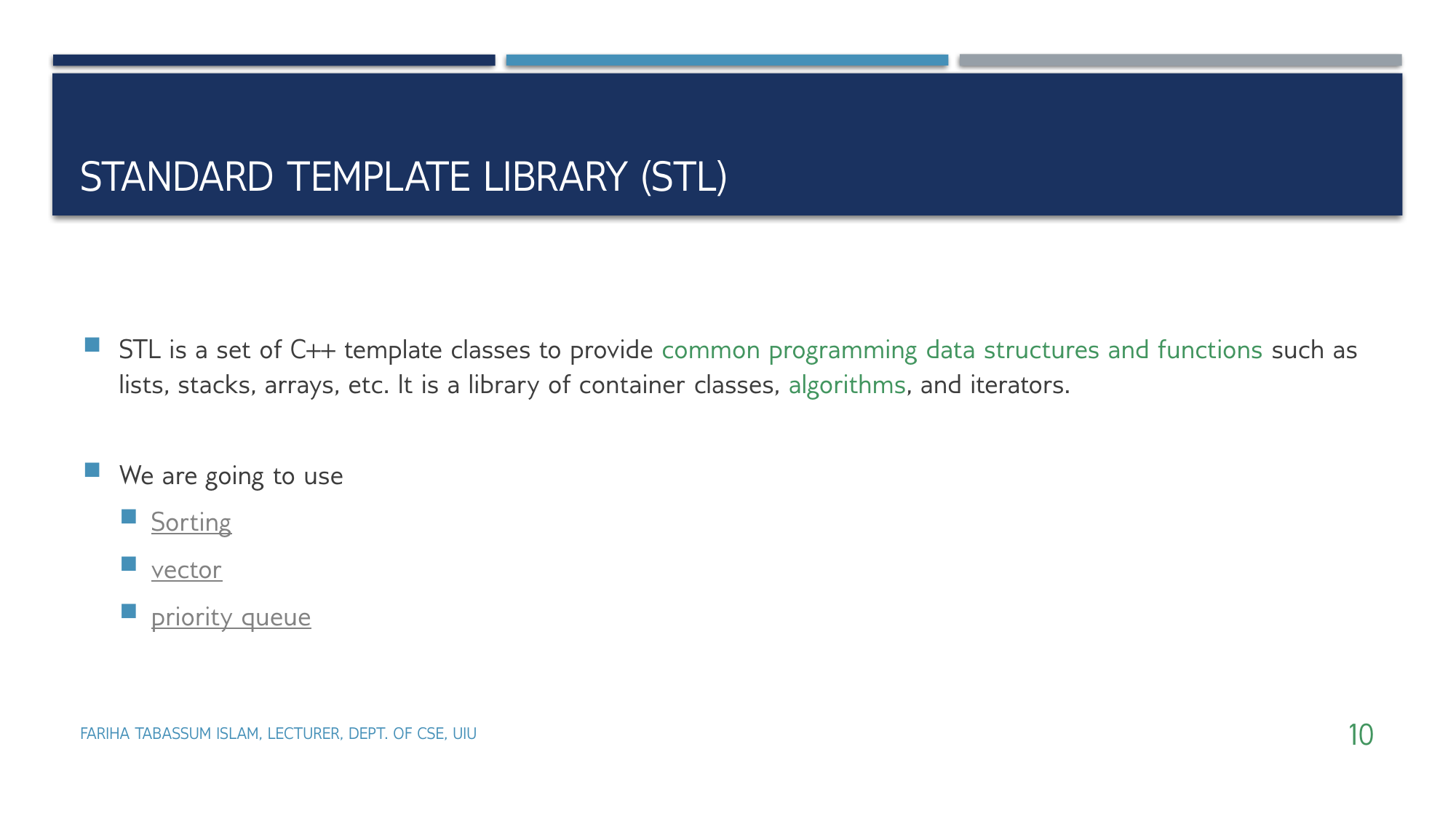

# Standard Template Library (STL)
STL is a set of C++ template classes to provide common programming data structures and functions such as lists, stacks, arrays, etc. It is a library of container classes, algorithms, and iterators.

We are going to use
Sorting
vector
priority queue
Fariha Tabassum Islam, Lecturer, Dept. of CSE, UIU
10